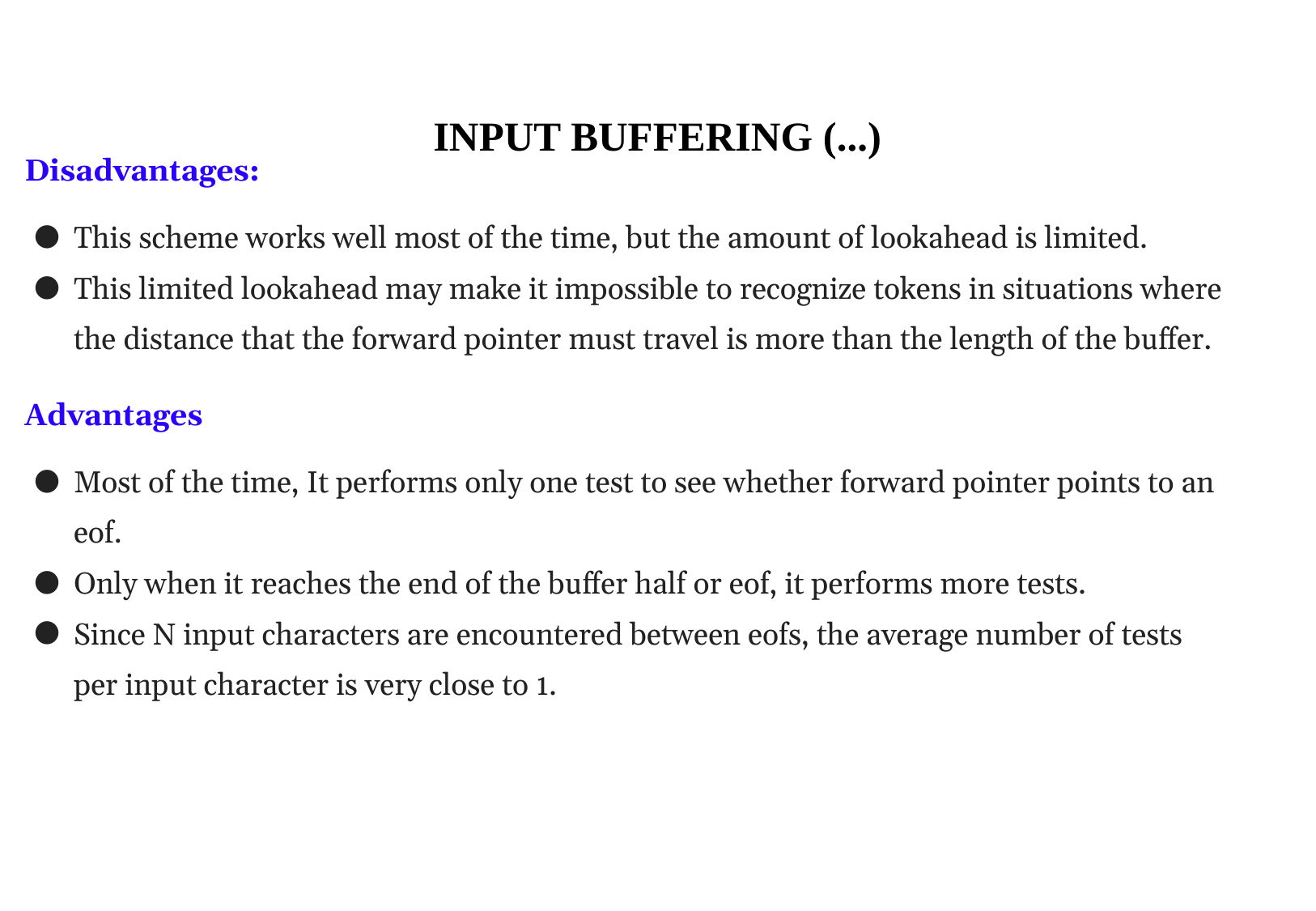

# INPUT BUFFERING (...)
Disadvantages:
This scheme works well most of the time, but the amount of lookahead is limited.
This limited lookahead may make it impossible to recognize tokens in situations where the distance that the forward pointer must travel is more than the length of the buffer.
Advantages
Most of the time, It performs only one test to see whether forward pointer points to an eof.
Only when it reaches the end of the buffer half or eof, it performs more tests.
Since N input characters are encountered between eofs, the average number of tests per input character is very close to 1.